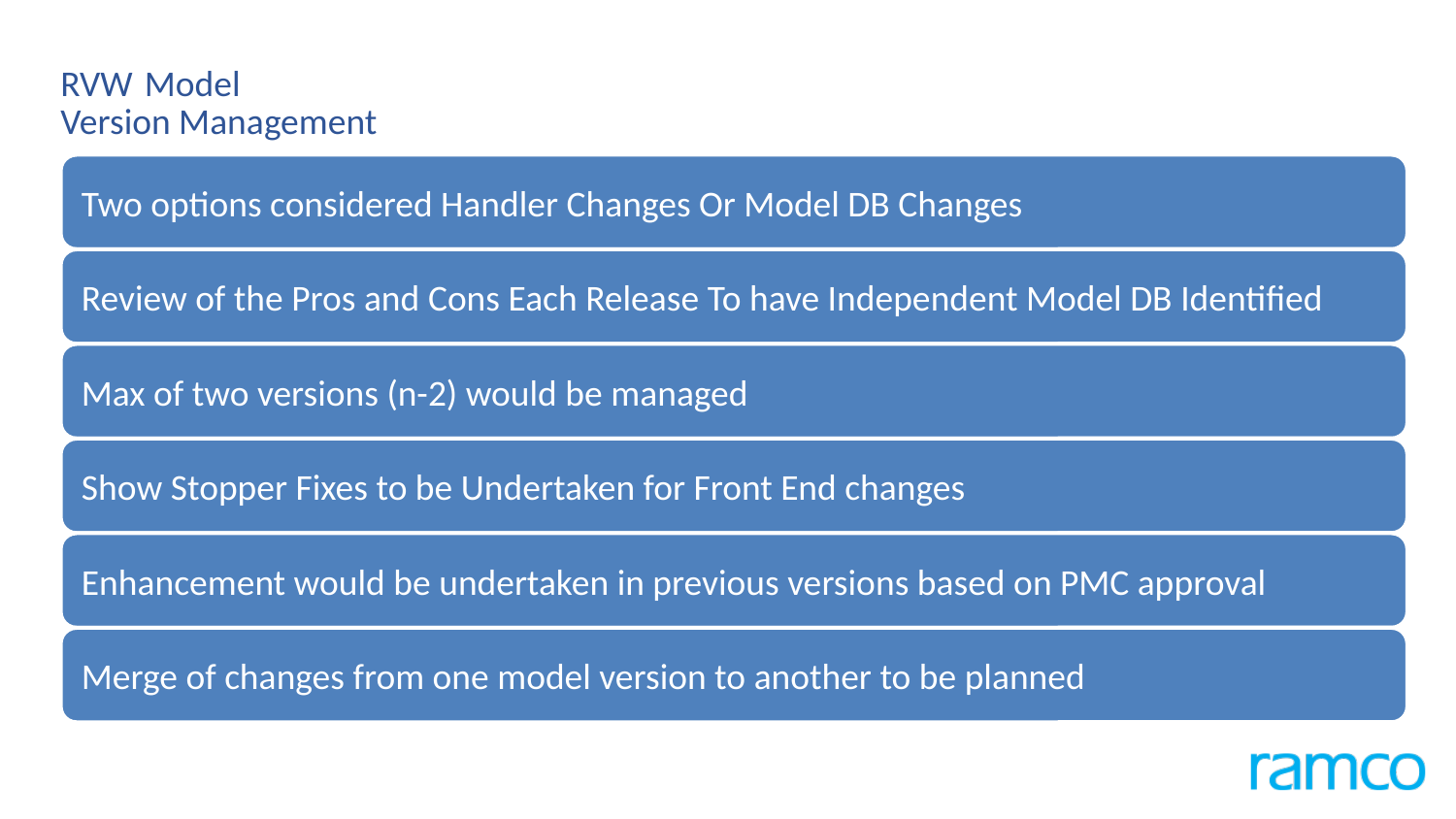

RVW Model
Version Management
Review of the Pros and Cons Each Release To have Independent Model DB Identified
Max of two versions (n-2) would be managed
Show Stopper Fixes to be Undertaken for Front End changes
Enhancement would be undertaken in previous versions based on PMC approval
Merge of changes from one model version to another to be planned
Two options considered Handler Changes Or Model DB Changes